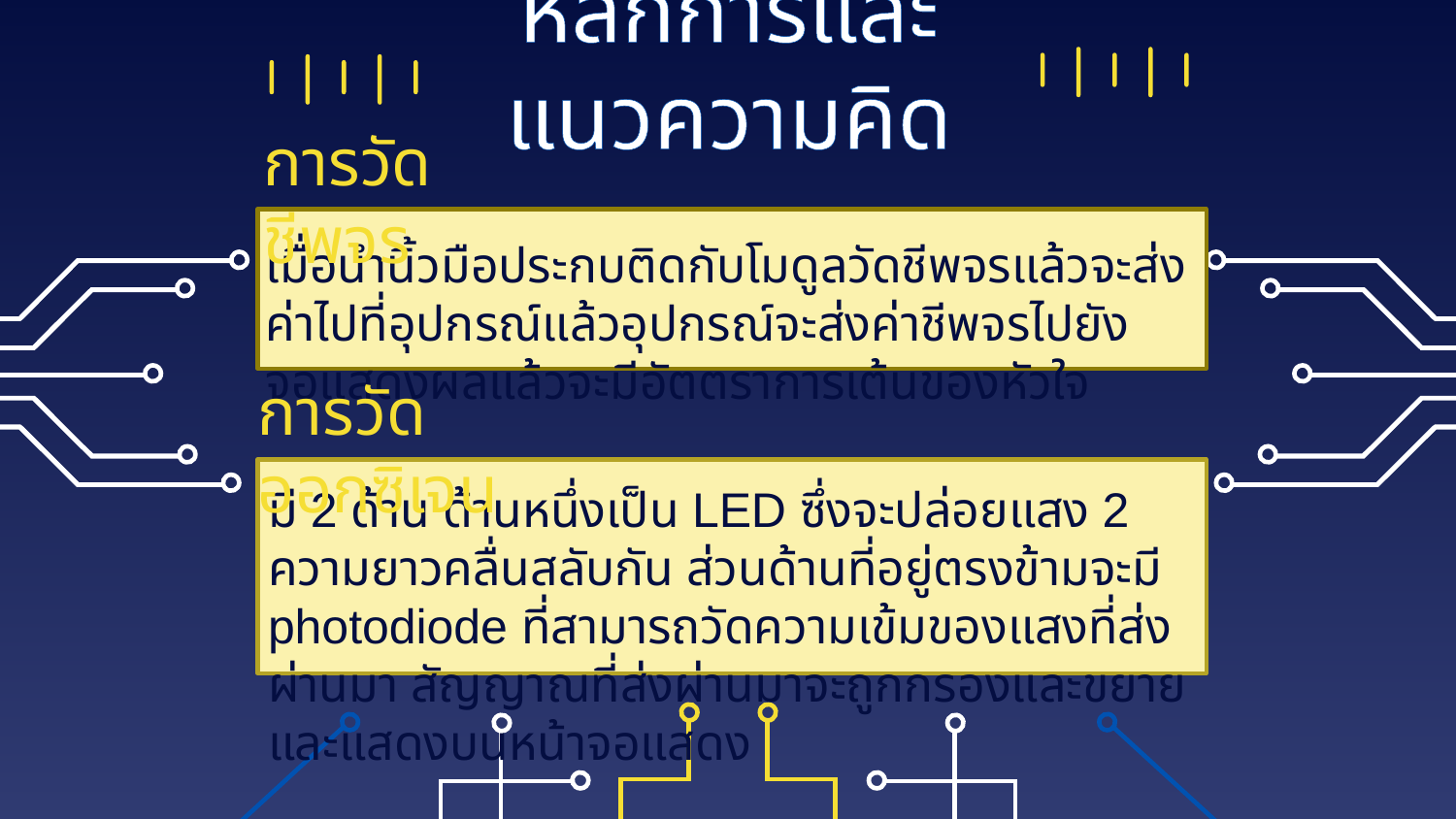

หลักการและแนวความคิด

การวัดชีพจร

เมื่อนำนิ้วมือประกบติดกับโมดูลวัดชีพจรแล้วจะส่งค่าไปที่อุปกรณ์แล้วอุปกรณ์จะส่งค่าชีพจรไปยังจอแสดงผลแล้วจะมีอัตตราการเต้นของหัวใจ
การวัดออกซิเจน

มี 2 ด้าน ด้านหนึ่งเป็น LED ซึ่งจะปล่อยแสง 2 ความยาวคลื่นสลับกัน ส่วนด้านที่อยู่ตรงข้ามจะมี photodiode ที่สามารถวัดความเข้มของแสงที่ส่งผ่านมา สัญญาณที่ส่งผ่านมาจะถูกกรองและขยายและแสดงบนหน้าจอแสดง